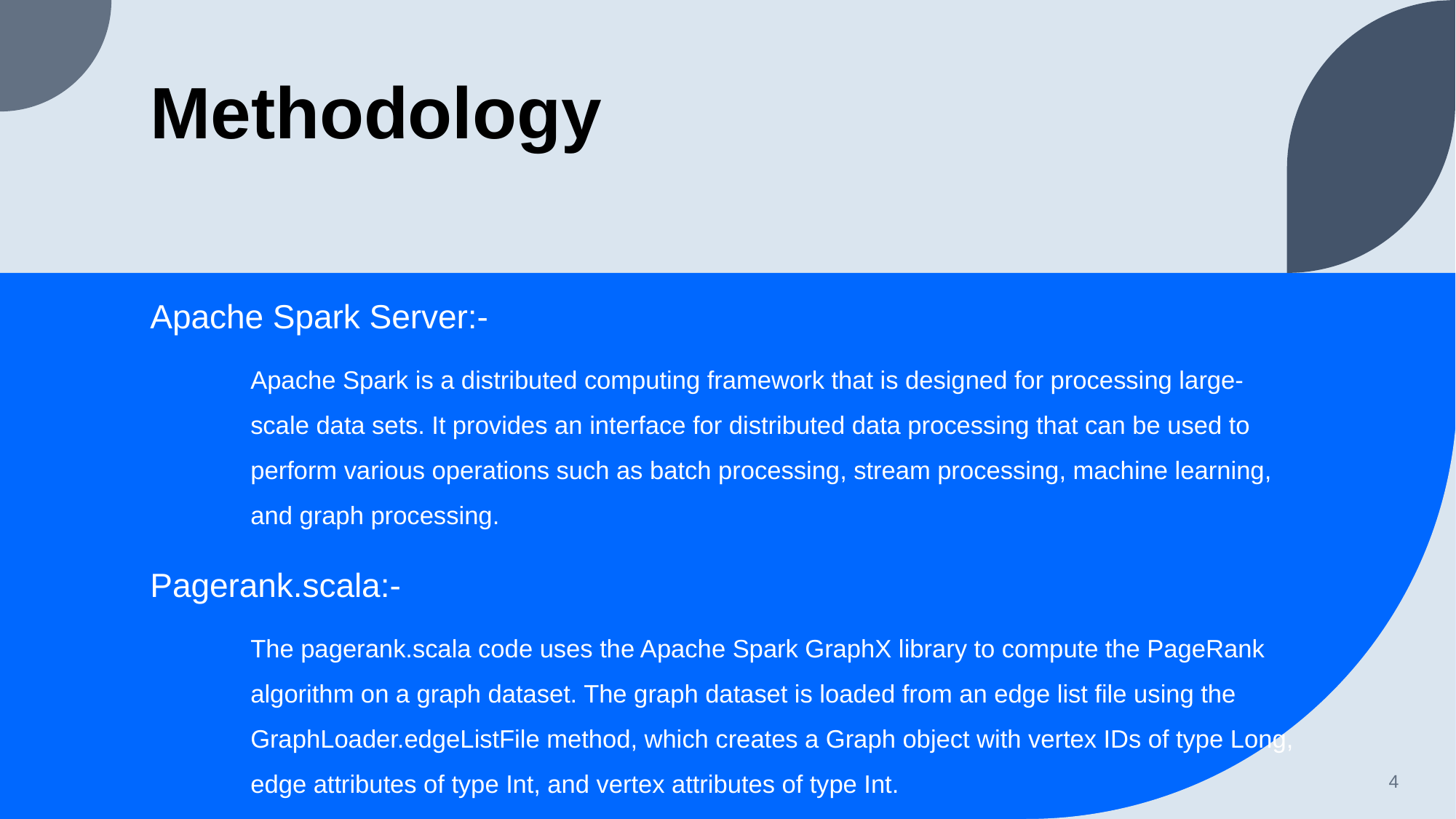

# Methodology
Apache Spark Server:-
Apache Spark is a distributed computing framework that is designed for processing large-scale data sets. It provides an interface for distributed data processing that can be used to perform various operations such as batch processing, stream processing, machine learning, and graph processing.
Pagerank.scala:-
The pagerank.scala code uses the Apache Spark GraphX library to compute the PageRank algorithm on a graph dataset. The graph dataset is loaded from an edge list file using the GraphLoader.edgeListFile method, which creates a Graph object with vertex IDs of type Long, edge attributes of type Int, and vertex attributes of type Int.
4